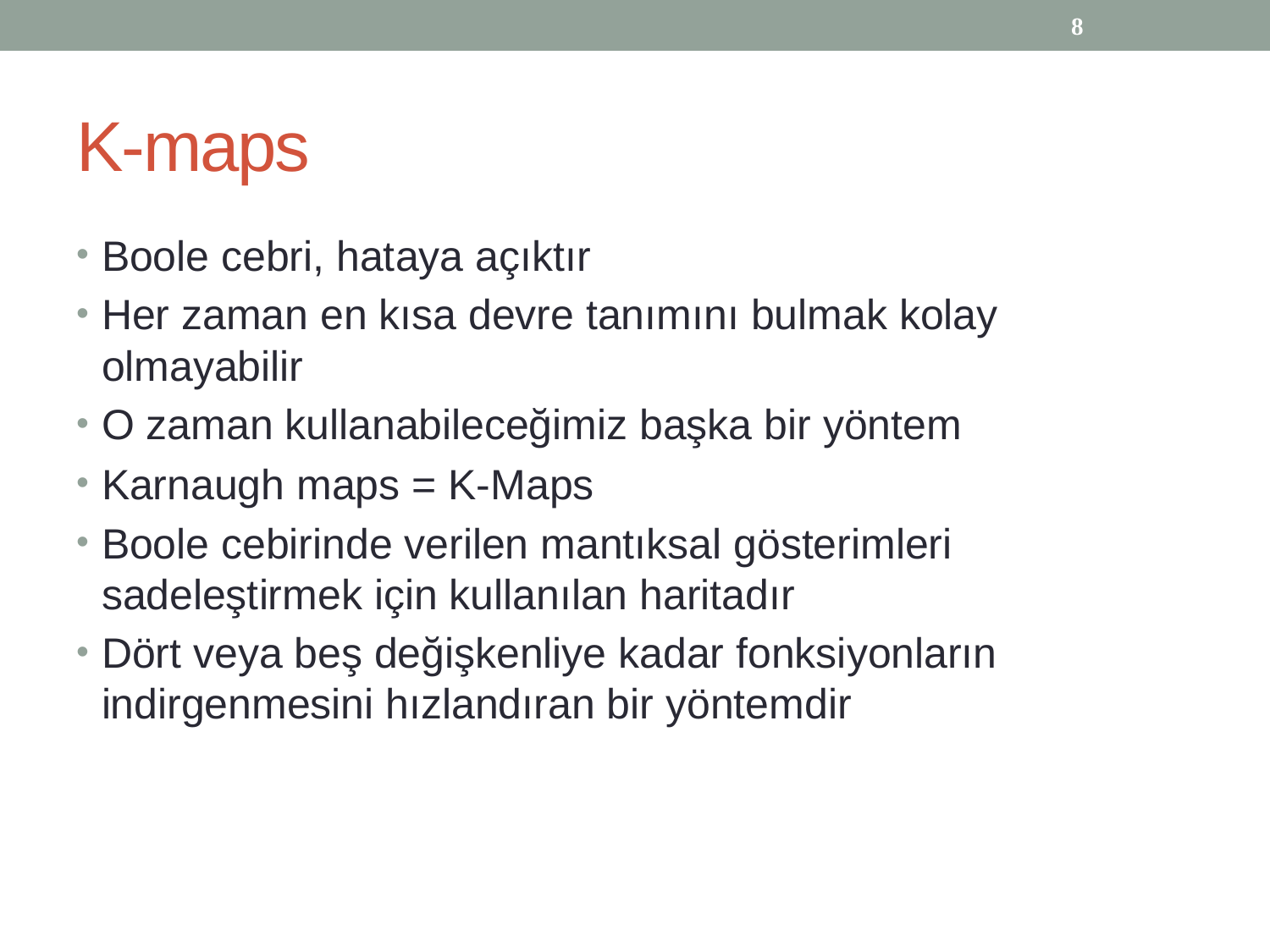

8
# K-maps
Boole cebri, hataya açıktır
Her zaman en kısa devre tanımını bulmak kolay olmayabilir
O zaman kullanabileceğimiz başka bir yöntem
Karnaugh maps = K-Maps
Boole cebirinde verilen mantıksal gösterimleri sadeleştirmek için kullanılan haritadır
Dört veya beş değişkenliye kadar fonksiyonların indirgenmesini hızlandıran bir yöntemdir